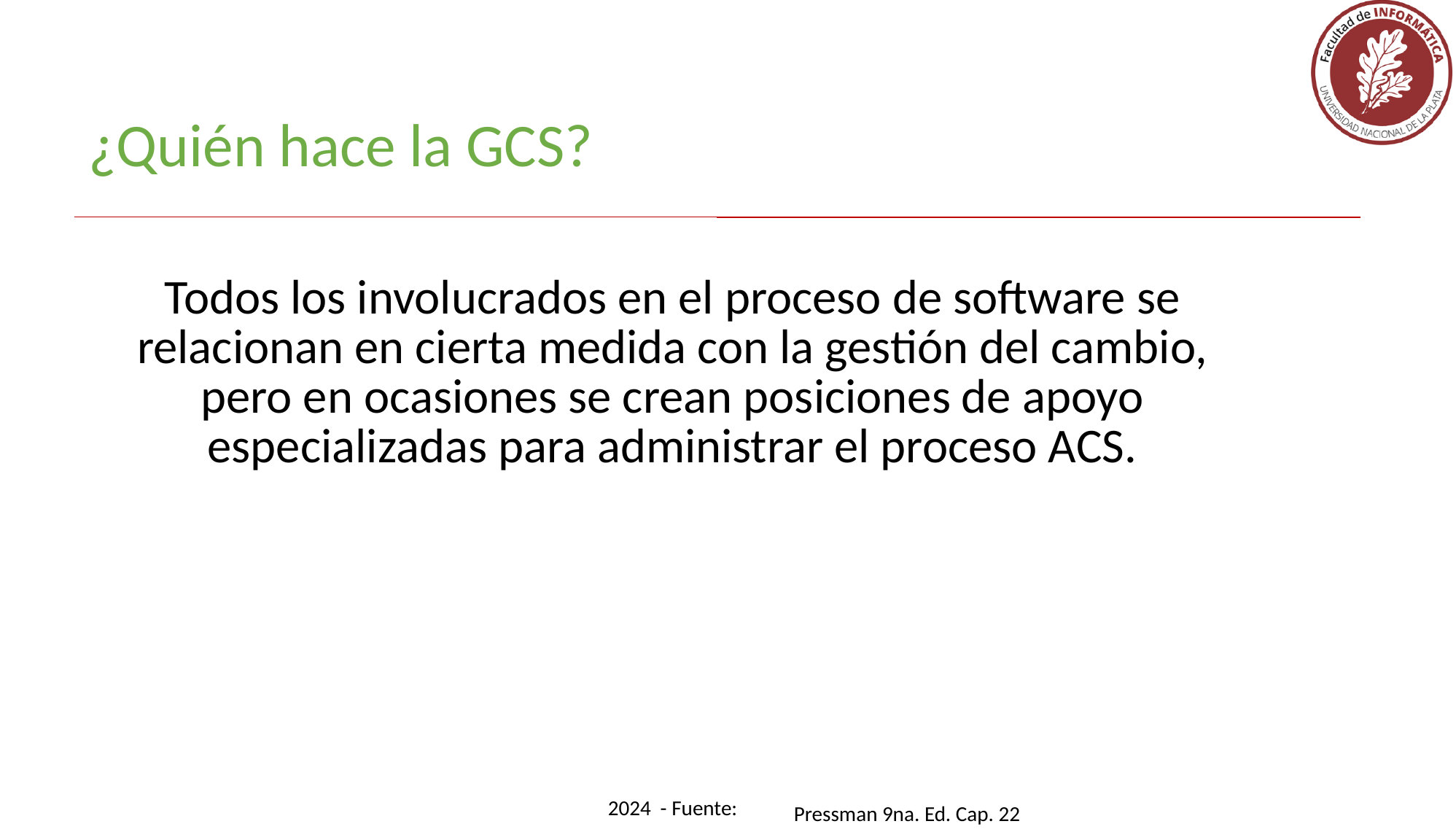

¿Quién hace la GCS?
Todos los involucrados en el proceso de software se relacionan en cierta medida con la gestión del cambio, pero en ocasiones se crean posiciones de apoyo especializadas para administrar el proceso ACS.
Pressman 9na. Ed. Cap. 22